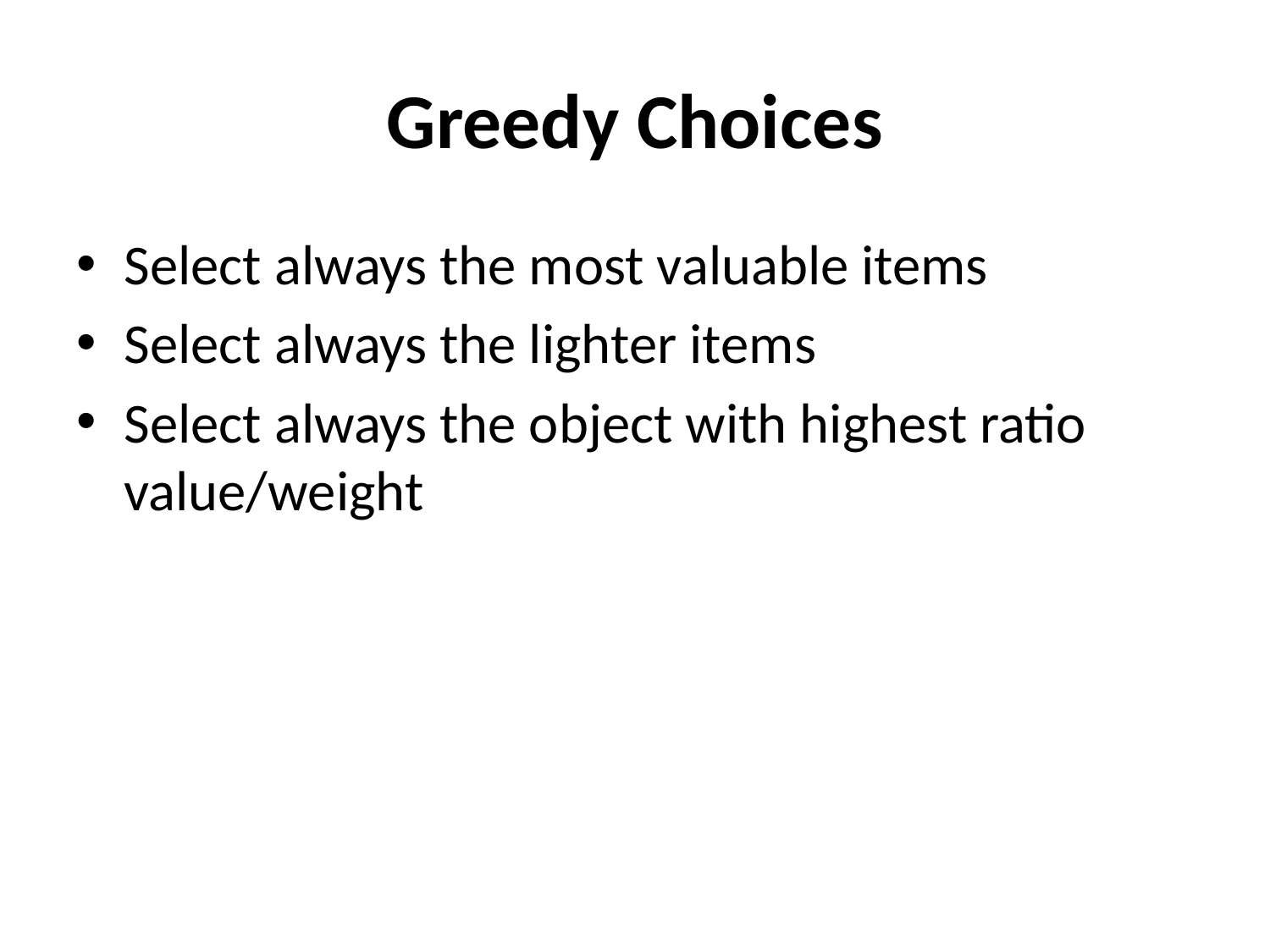

# Greedy Choices
Select always the most valuable items
Select always the lighter items
Select always the object with highest ratio value/weight